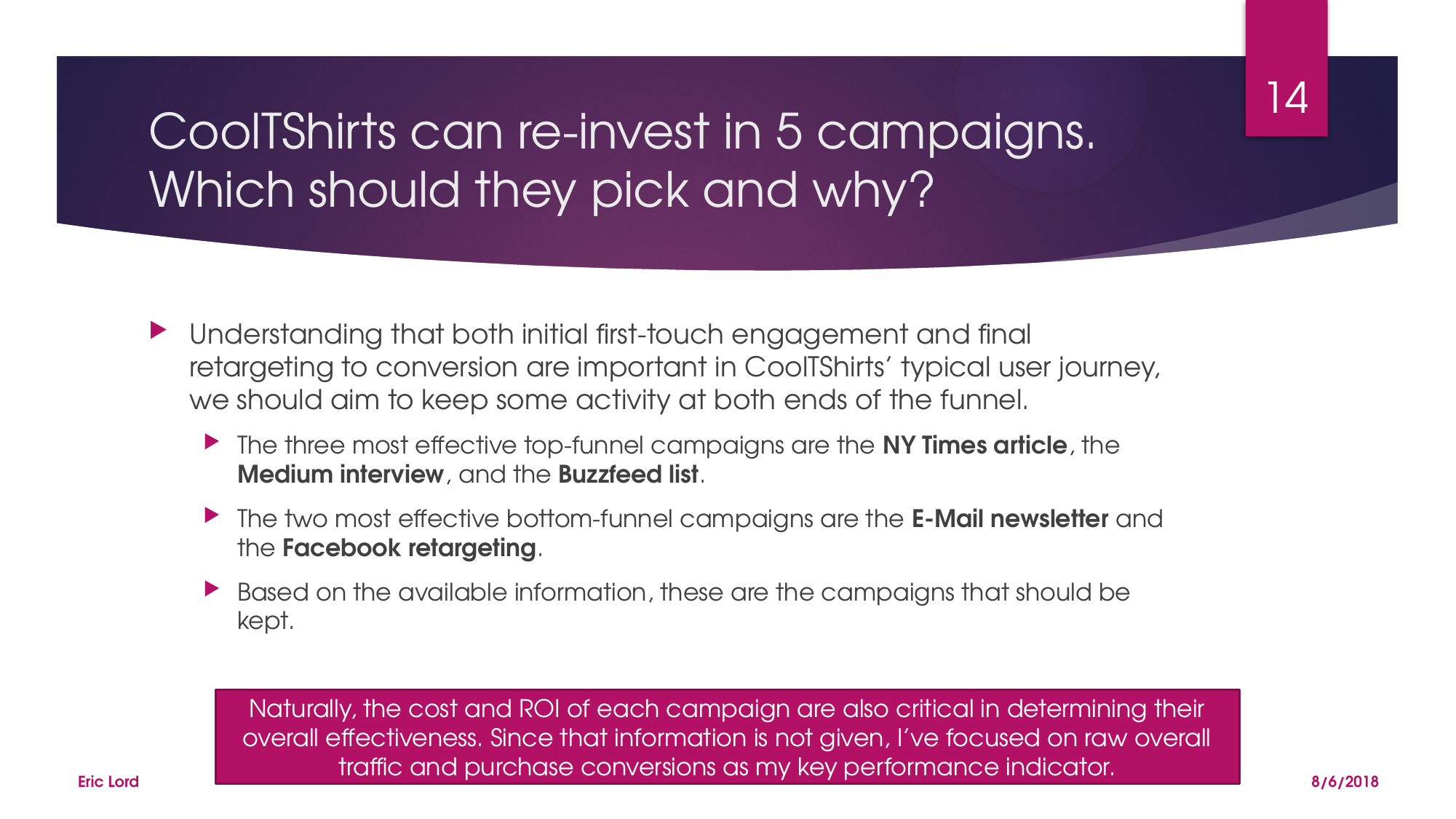

14
# CoolTShirts can re-invest in 5 campaigns. Which should they pick and why?
Understanding that both initial first-touch engagement and final retargeting to conversion are important in CoolTShirts’ typical user journey, we should aim to keep some activity at both ends of the funnel.
The three most effective top-funnel campaigns are the NY Times article, the Medium interview, and the Buzzfeed list.
The two most effective bottom-funnel campaigns are the E-Mail newsletter and the Facebook retargeting.
Based on the available information, these are the campaigns that should be kept.
Naturally, the cost and ROI of each campaign are also critical in determining their overall effectiveness. Since that information is not given, I’ve focused on raw overall traffic and purchase conversions as my key performance indicator.
Eric Lord
8/6/2018